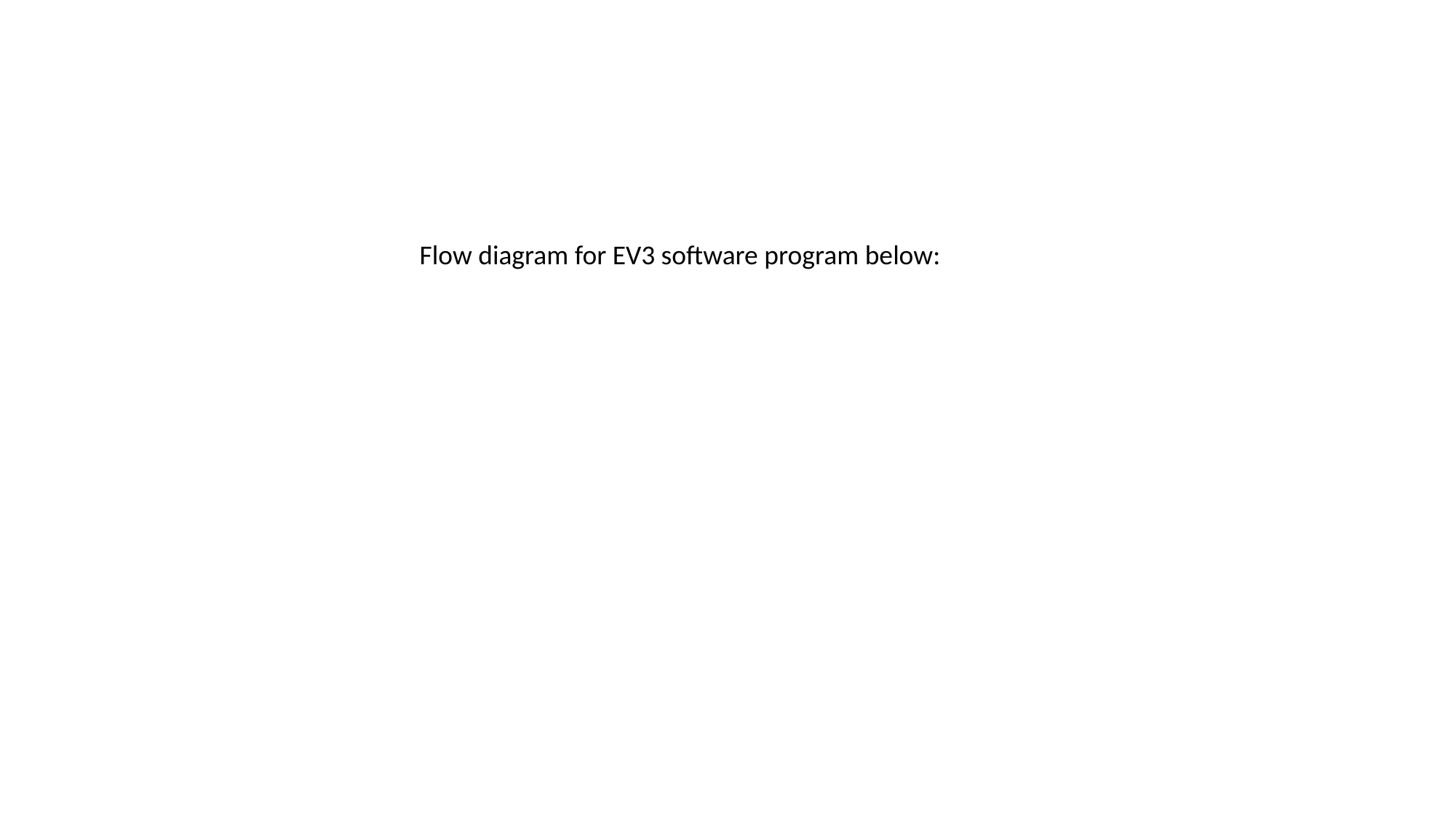

LEGEND:
Terminator

Flow diagram for EV3 software program below:

Process

Data

Decision

Documenting a file
START
Set electrical power of motor to 100%
Delete and open the data file.
Has a period of 1 minute passed?
Yes
No
Search the memory browser and save data as a .csv file
Measure the Time and the Revolution Per Second
An interval of time has passed.
Multiply this value by 60 to get RPM, show it on the EV3 screen and save data as Text.
Save data in file
END